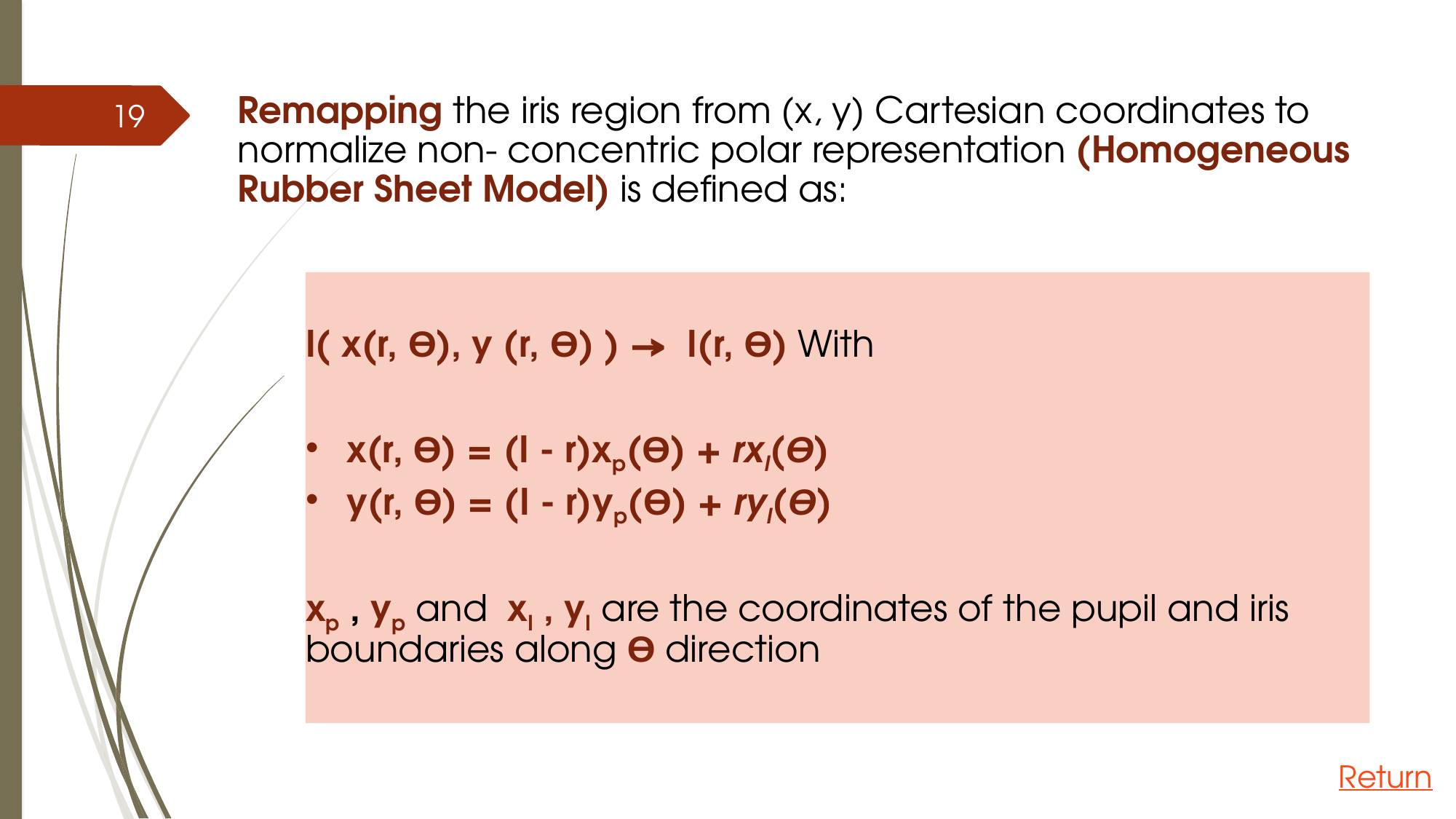

# Remapping the iris region from (x, y) Cartesian coordinates to normalize non- concentric polar representation (Homogeneous Rubber Sheet Model) is defined as:
19
I( x(r, Ɵ), y (r, Ɵ) ) →  I(r, Ɵ) With

x(r, Ɵ) = (I - r)xp(Ɵ) + rxI(Ɵ)
y(r, Ɵ) = (I - r)yp(Ɵ) + ryI(Ɵ)

xp , yp and  xI , yI are the coordinates of the pupil and iris boundaries along Ɵ direction
Return